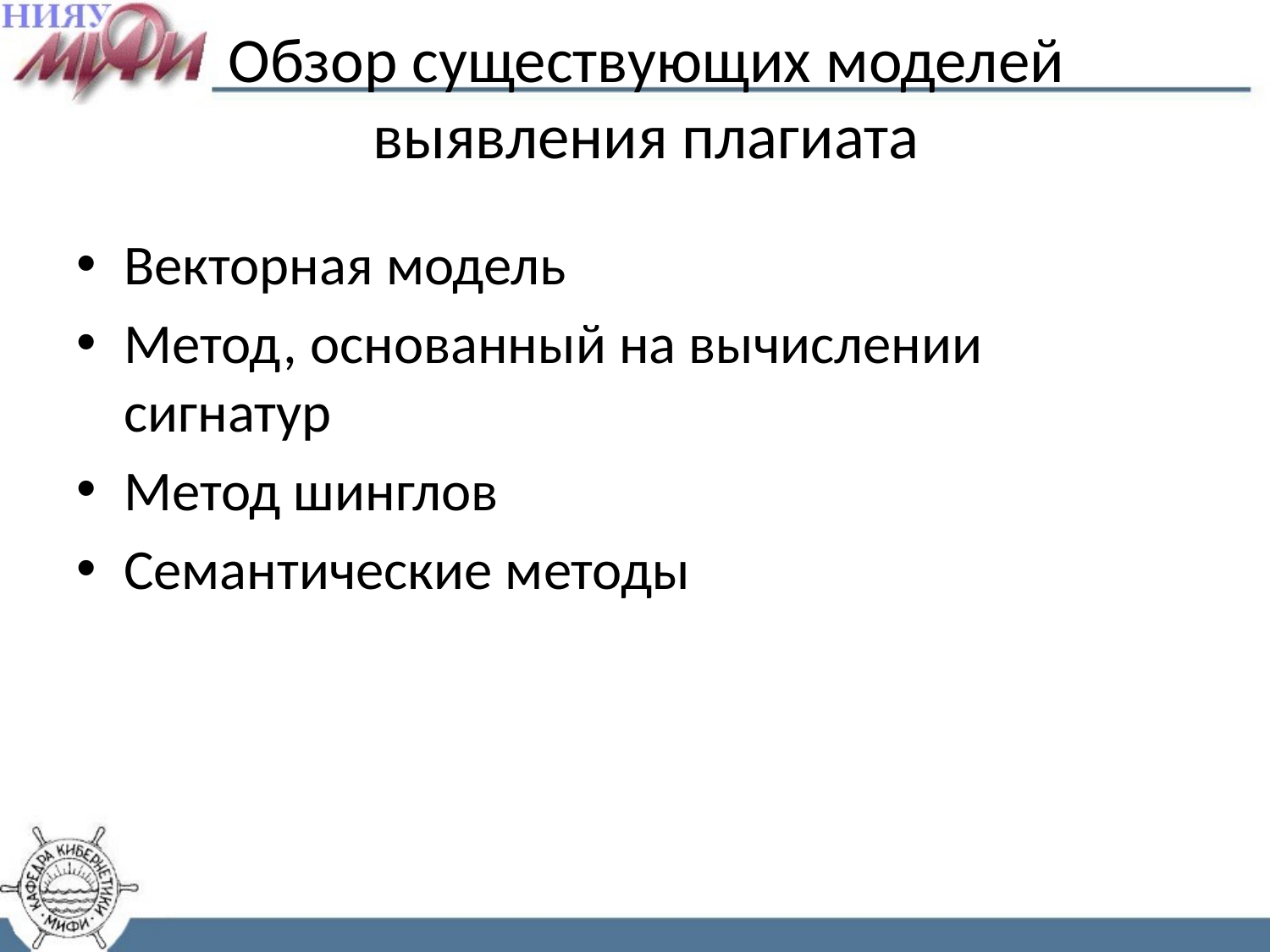

# Обзор существующих моделей выявления плагиата
Векторная модель
Метод, основанный на вычислении сигнатур
Метод шинглов
Семантические методы